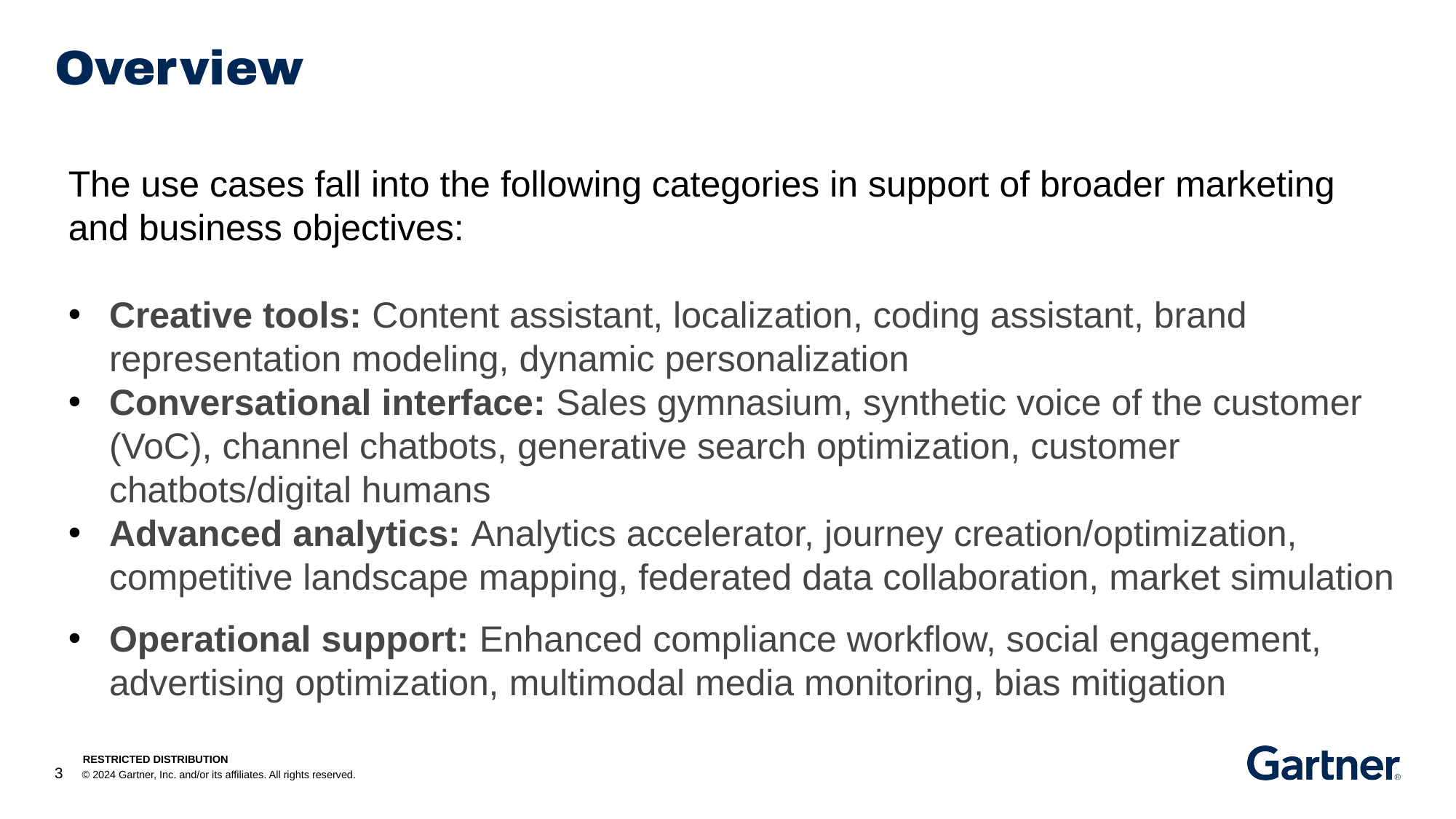

# Overview
The use cases fall into the following categories in support of broader marketing and business objectives:

Creative tools: Content assistant, localization, coding assistant, brand representation modeling, dynamic personalization
Conversational interface: Sales gymnasium, synthetic voice of the customer (VoC), channel chatbots, generative search optimization, customer chatbots/digital humans
Advanced analytics: Analytics accelerator, journey creation/optimization, competitive landscape mapping, federated data collaboration, market simulation
Operational support: Enhanced compliance workflow, social engagement, advertising optimization, multimodal media monitoring, bias mitigation